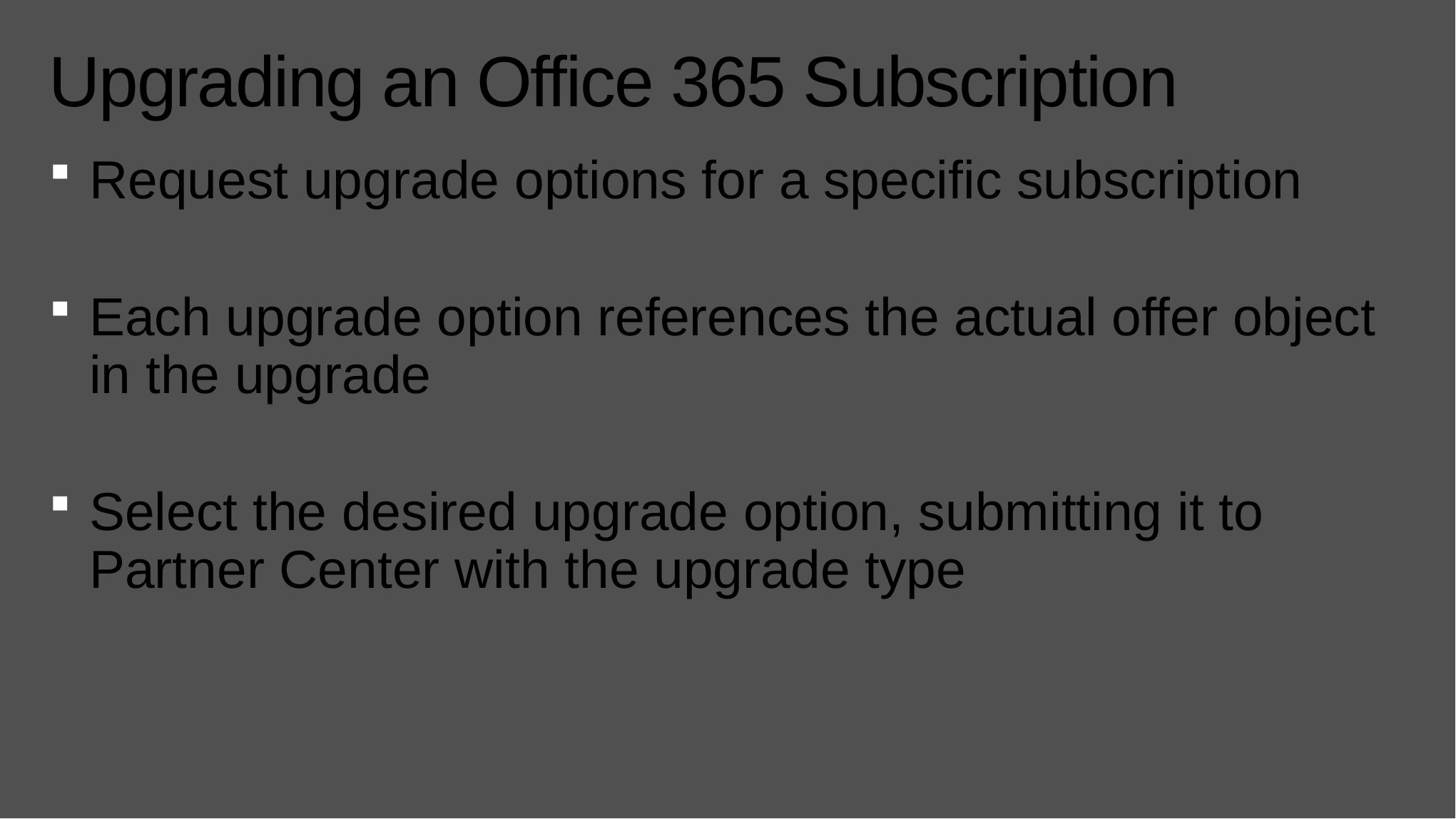

# Upgrading an Office 365 Subscription
Request upgrade options for a specific subscription

Each upgrade option references the actual offer object in the upgrade

Select the desired upgrade option, submitting it to Partner Center with the upgrade type